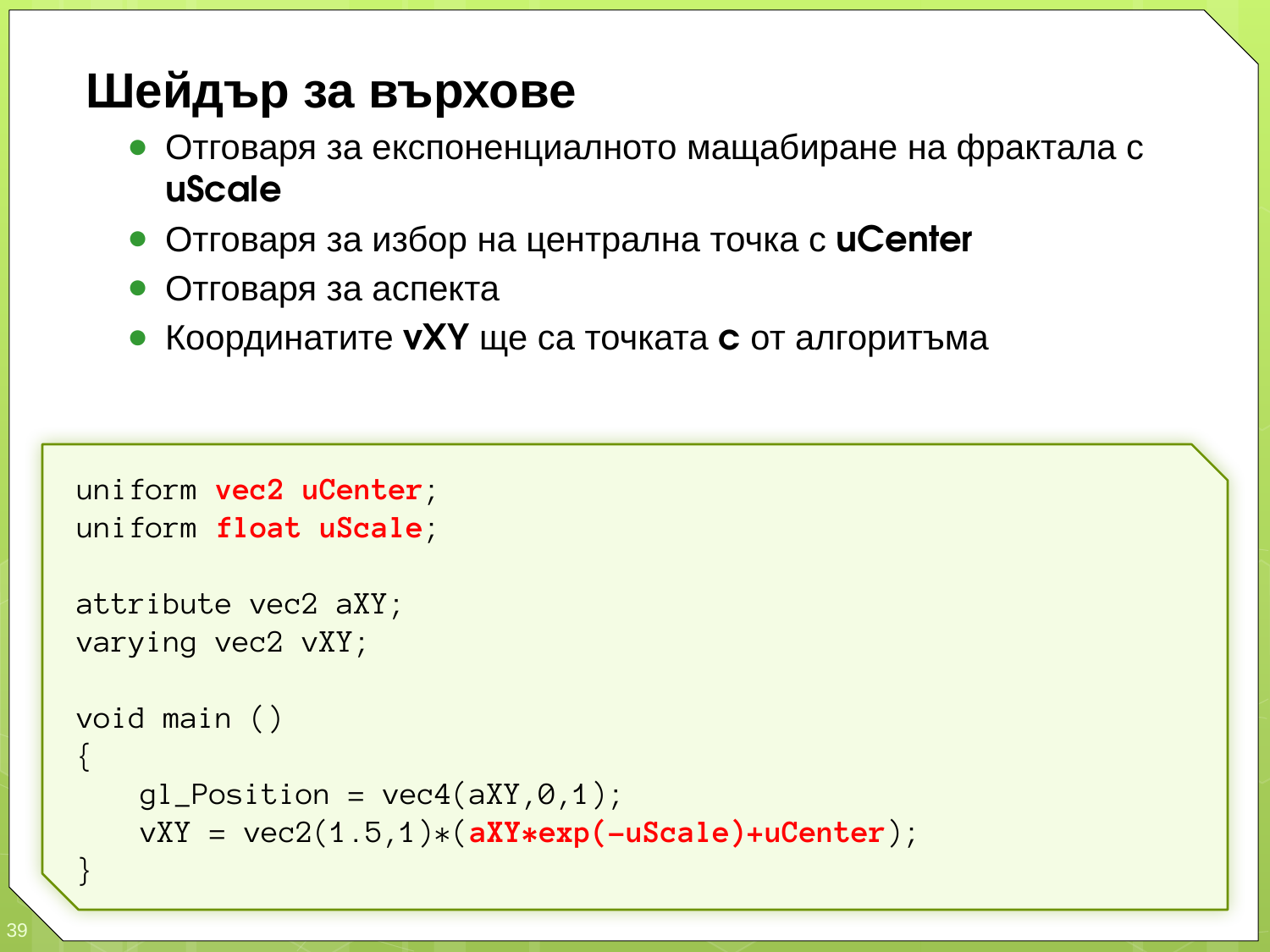

Шейдър за върхове
Отговаря за експоненциалното мащабиране на фрактала с uScale
Отговаря за избор на централна точка с uCenter
Отговаря за аспекта
Координатите vXY ще са точката c от алгоритъма
uniform vec2 uCenter;
uniform float uScale;

attribute vec2 aXY;
varying vec2 vXY;

void main ()
{
	gl_Position = vec4(aXY,0,1);
	vXY = vec2(1.5,1)*(aXY*exp(-uScale)+uCenter);
}